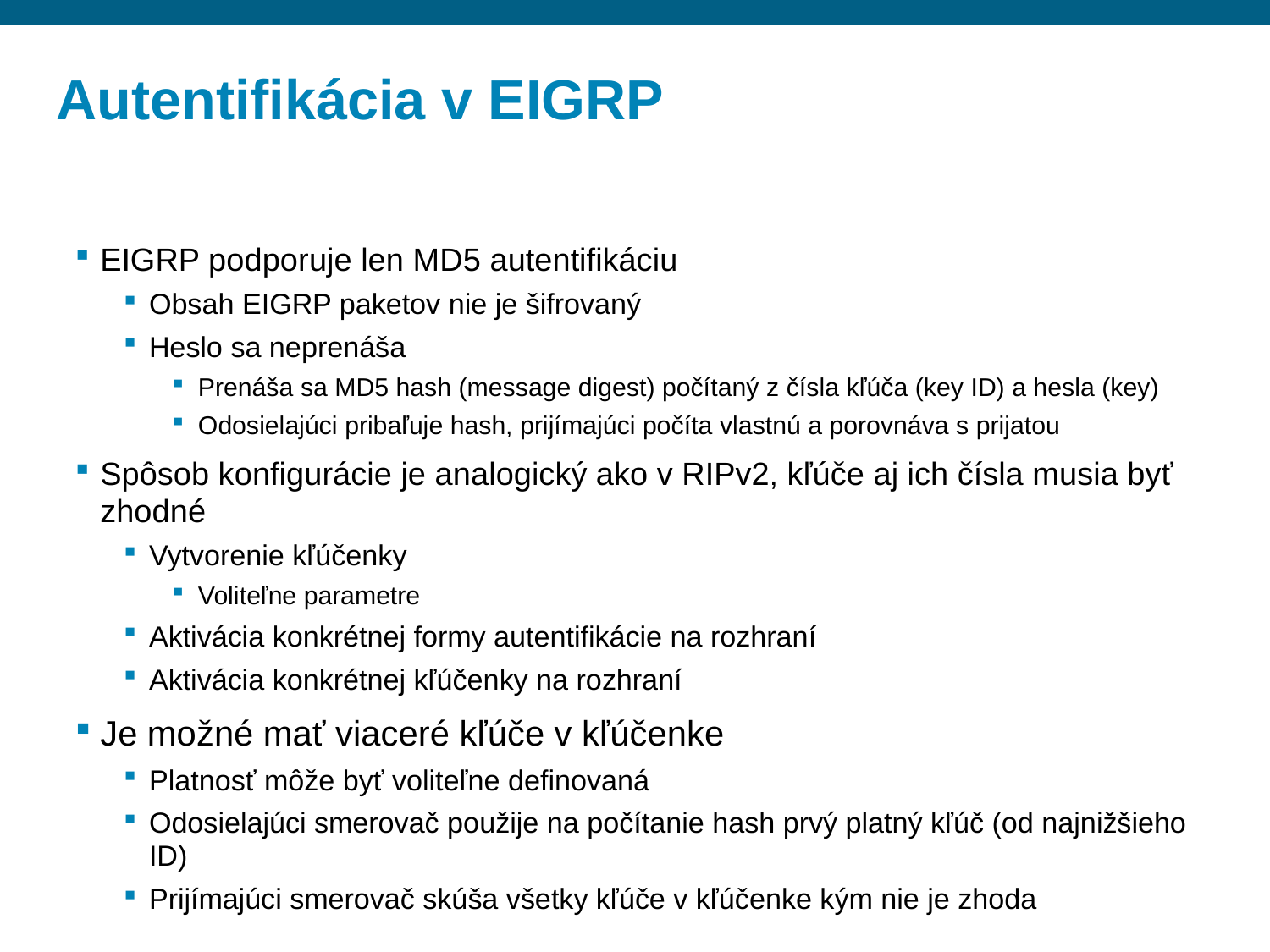

# Autentifikácia v EIGRP
EIGRP podporuje len MD5 autentifikáciu
Obsah EIGRP paketov nie je šifrovaný
Heslo sa neprenáša
Prenáša sa MD5 hash (message digest) počítaný z čísla kľúča (key ID) a hesla (key)
Odosielajúci pribaľuje hash, prijímajúci počíta vlastnú a porovnáva s prijatou
Spôsob konfigurácie je analogický ako v RIPv2, kľúče aj ich čísla musia byť zhodné
Vytvorenie kľúčenky
Voliteľne parametre
Aktivácia konkrétnej formy autentifikácie na rozhraní
Aktivácia konkrétnej kľúčenky na rozhraní
Je možné mať viaceré kľúče v kľúčenke
Platnosť môže byť voliteľne definovaná
Odosielajúci smerovač použije na počítanie hash prvý platný kľúč (od najnižšieho ID)
Prijímajúci smerovač skúša všetky kľúče v kľúčenke kým nie je zhoda